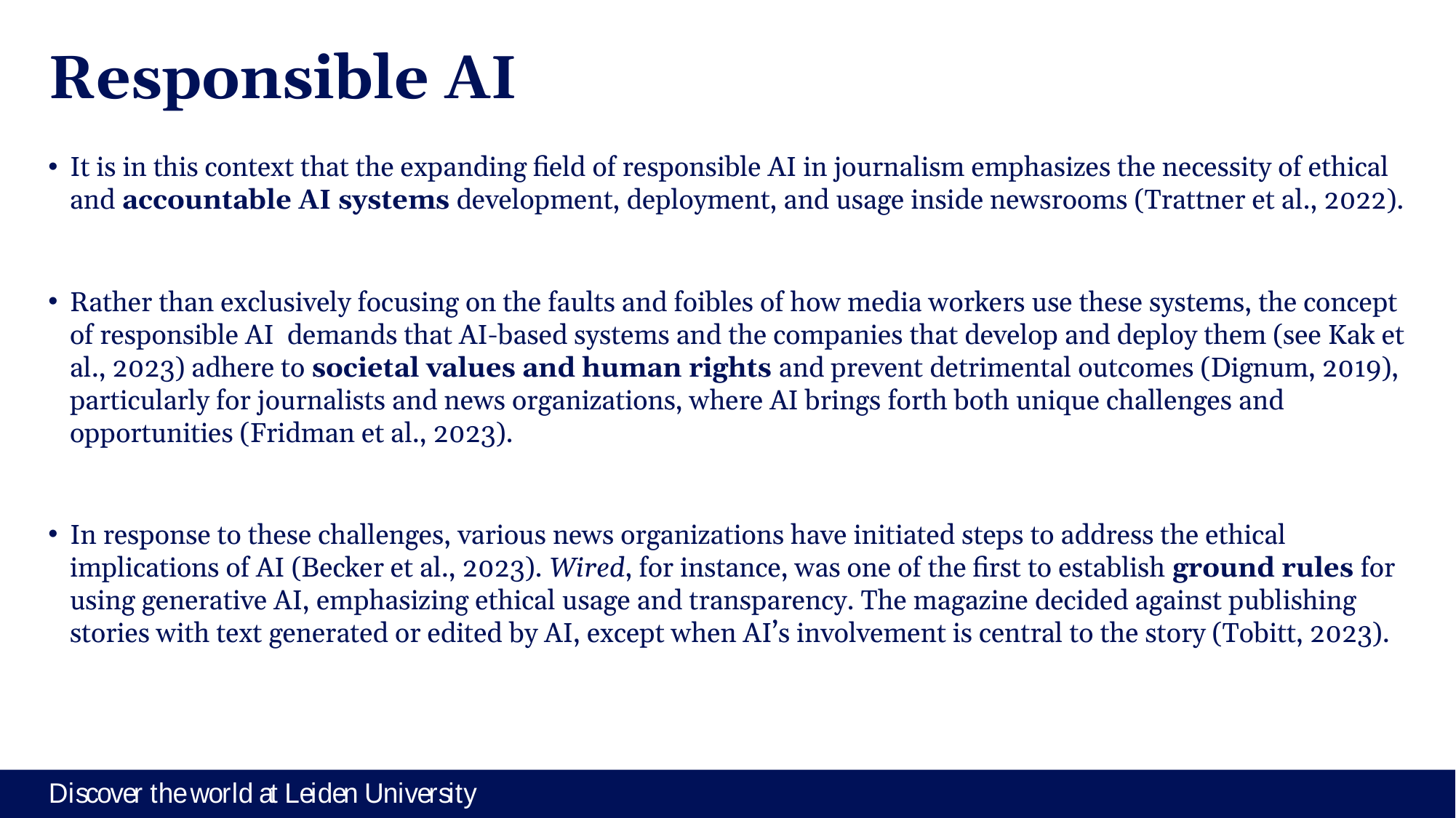

# Responsible AI
It is in this context that the expanding field of responsible AI in journalism emphasizes the necessity of ethical and accountable AI systems development, deployment, and usage inside newsrooms (Trattner et al., 2022).

Rather than exclusively focusing on the faults and foibles of how media workers use these systems, the concept of responsible AI  demands that AI-based systems and the companies that develop and deploy them (see Kak et al., 2023) adhere to societal values and human rights and prevent detrimental outcomes (Dignum, 2019), particularly for journalists and news organizations, where AI brings forth both unique challenges and opportunities (Fridman et al., 2023).

In response to these challenges, various news organizations have initiated steps to address the ethical implications of AI (Becker et al., 2023). Wired, for instance, was one of the first to establish ground rules for using generative AI, emphasizing ethical usage and transparency. The magazine decided against publishing stories with text generated or edited by AI, except when AI’s involvement is central to the story (Tobitt, 2023).